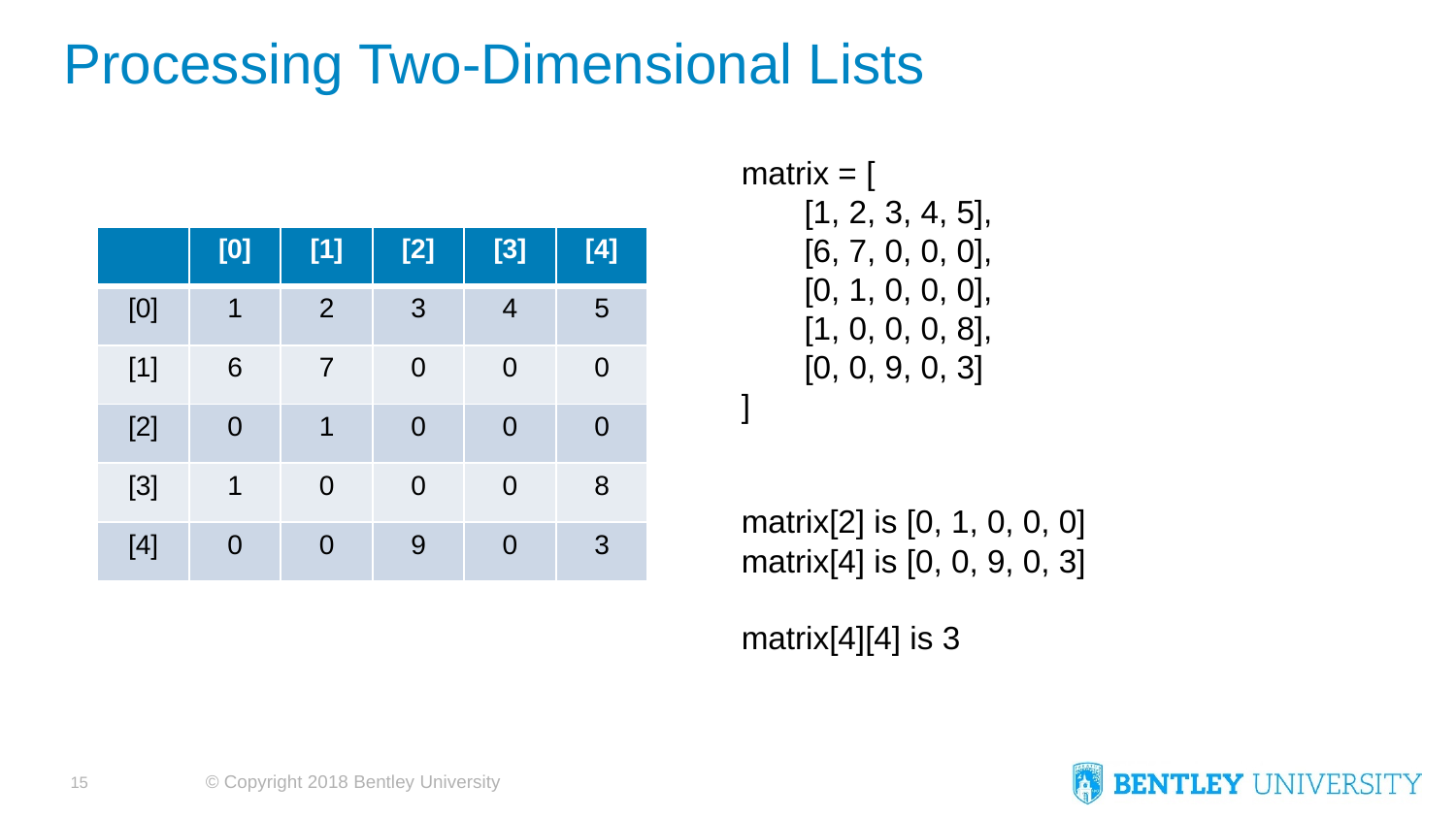

# Processing Two-Dimensional Lists
matrix = [
       [1, 2, 3, 4, 5],
       [6, 7, 0, 0, 0],
       [0, 1, 0, 0, 0],
       [1, 0, 0, 0, 8],
       [0, 0, 9, 0, 3]
]

matrix[2] is [0, 1, 0, 0, 0]
matrix[4] is [0, 0, 9, 0, 3]

matrix[4][4] is 3
|  | [0] | [1] | [2] | [3] | [4] |
| --- | --- | --- | --- | --- | --- |
| [0] | 1 | 2 | 3 | 4 | 5 |
| [1] | 6 | 7 | 0 | 0 | 0 |
| [2] | 0 | 1 | 0 | 0 | 0 |
| [3] | 1 | 0 | 0 | 0 | 8 |
| [4] | 0 | 0 | 9 | 0 | 3 |